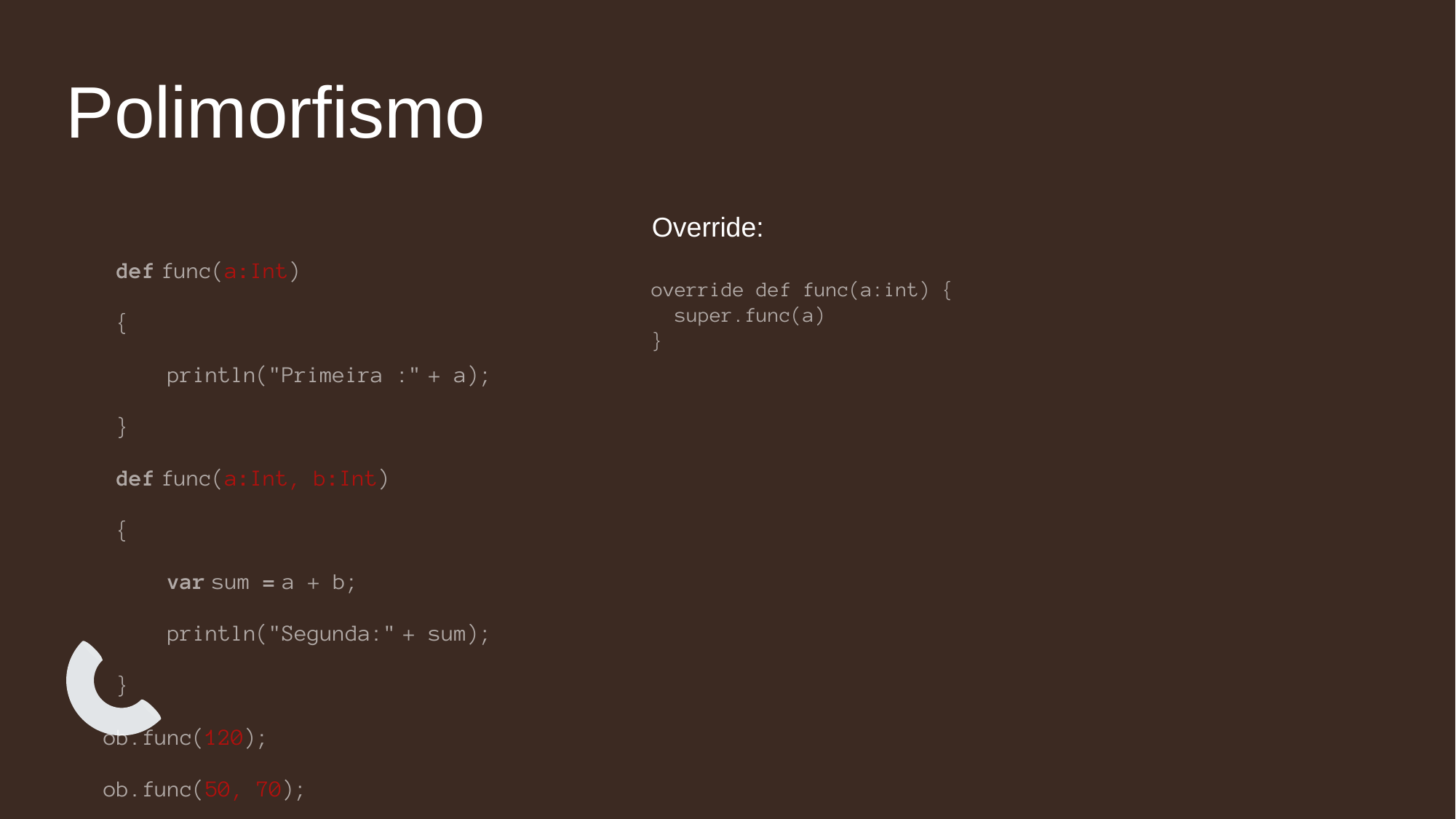

# Polimorfismo
Override:
override def func(a:int) {
  super.func(a)
}
    def func(a:Int)
    {
        println("Primeira :" + a);
    }
    def func(a:Int, b:Int)
    {
        var sum = a + b;
        println("Segunda:" + sum);
    }
   ob.func(120);
   ob.func(50, 70);